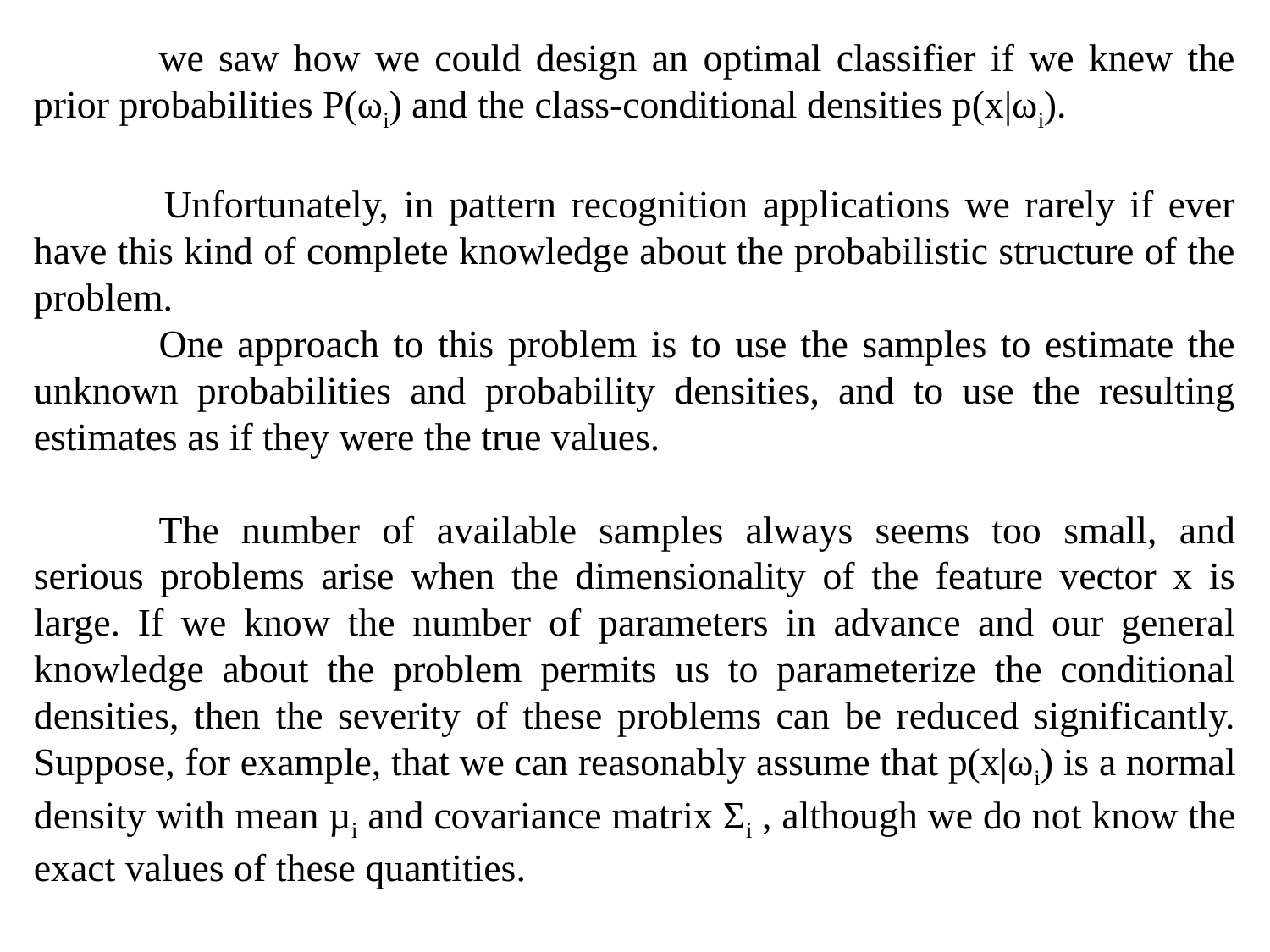

we saw how we could design an optimal classifier if we knew the prior probabilities P(ωi) and the class-conditional densities p(x|ωi).

 	Unfortunately, in pattern recognition applications we rarely if ever have this kind of complete knowledge about the probabilistic structure of the problem.
	One approach to this problem is to use the samples to estimate the unknown probabilities and probability densities, and to use the resulting estimates as if they were the true values.

	The number of available samples always seems too small, and serious problems arise when the dimensionality of the feature vector x is large. If we know the number of parameters in advance and our general knowledge about the problem permits us to parameterize the conditional densities, then the severity of these problems can be reduced significantly. Suppose, for example, that we can reasonably assume that p(x|ωi) is a normal density with mean µi and covariance matrix Σi , although we do not know the exact values of these quantities.